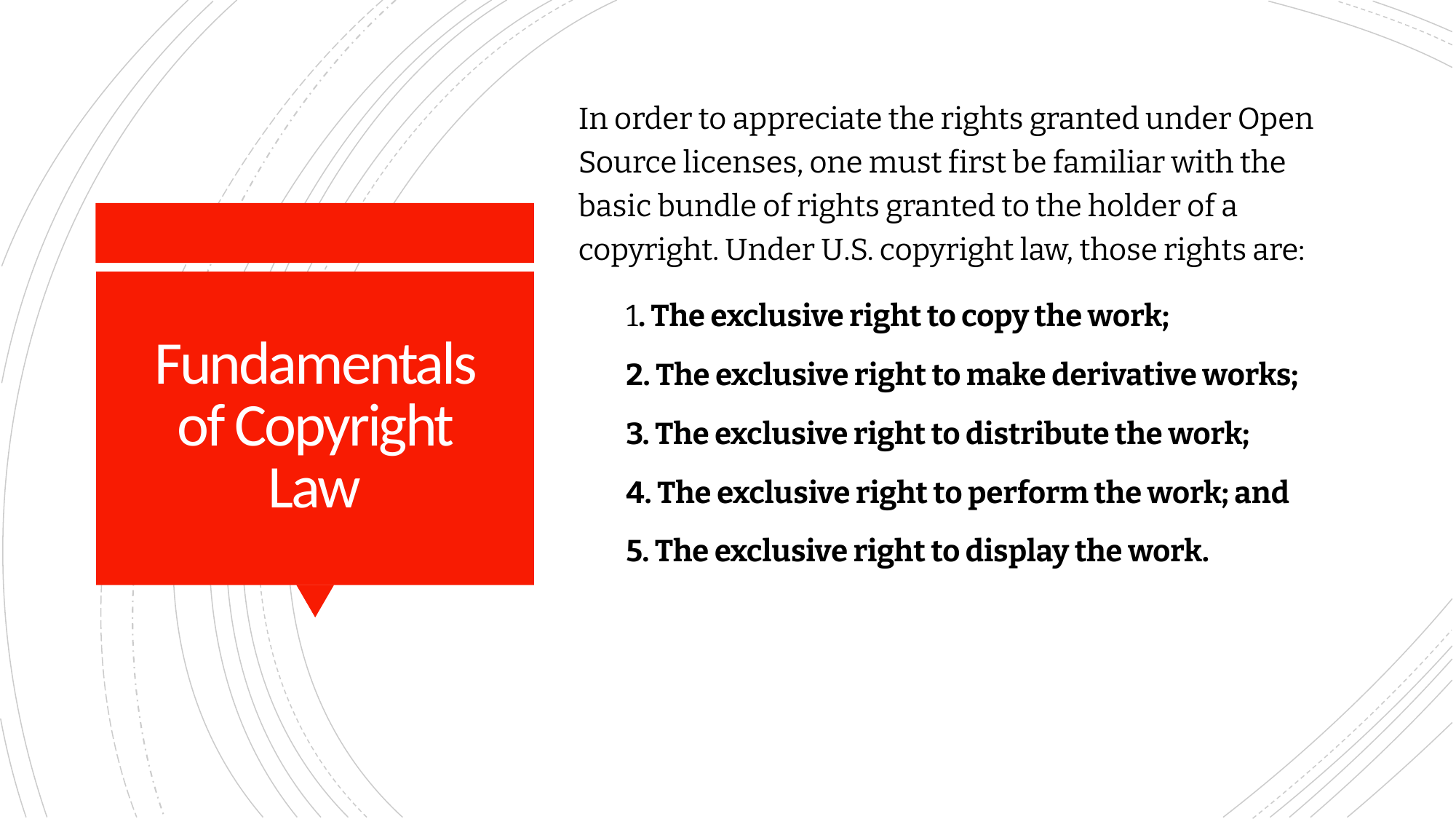

In order to appreciate the rights granted under Open Source licenses, one must first be familiar with the basic bundle of rights granted to the holder of a copyright. Under U.S. copyright law, those rights are:
1. The exclusive right to copy the work;
2. The exclusive right to make derivative works;
3. The exclusive right to distribute the work;
4. The exclusive right to perform the work; and
5. The exclusive right to display the work.

# Fundamentals of Copyright Law